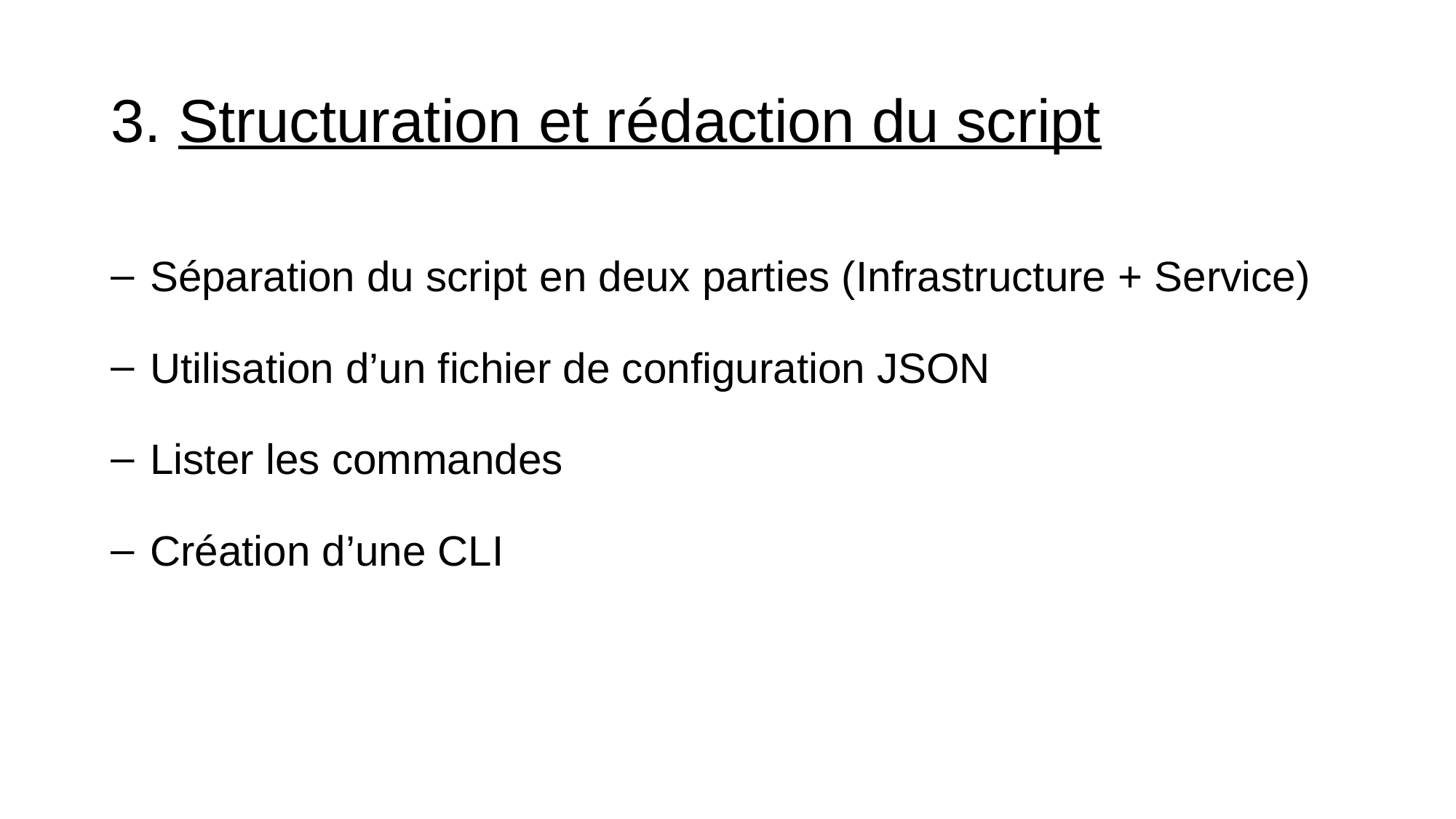

# 3. Structuration et rédaction du script
 Séparation du script en deux parties (Infrastructure + Service)
 Utilisation d’un fichier de configuration JSON
 Lister les commandes
 Création d’une CLI